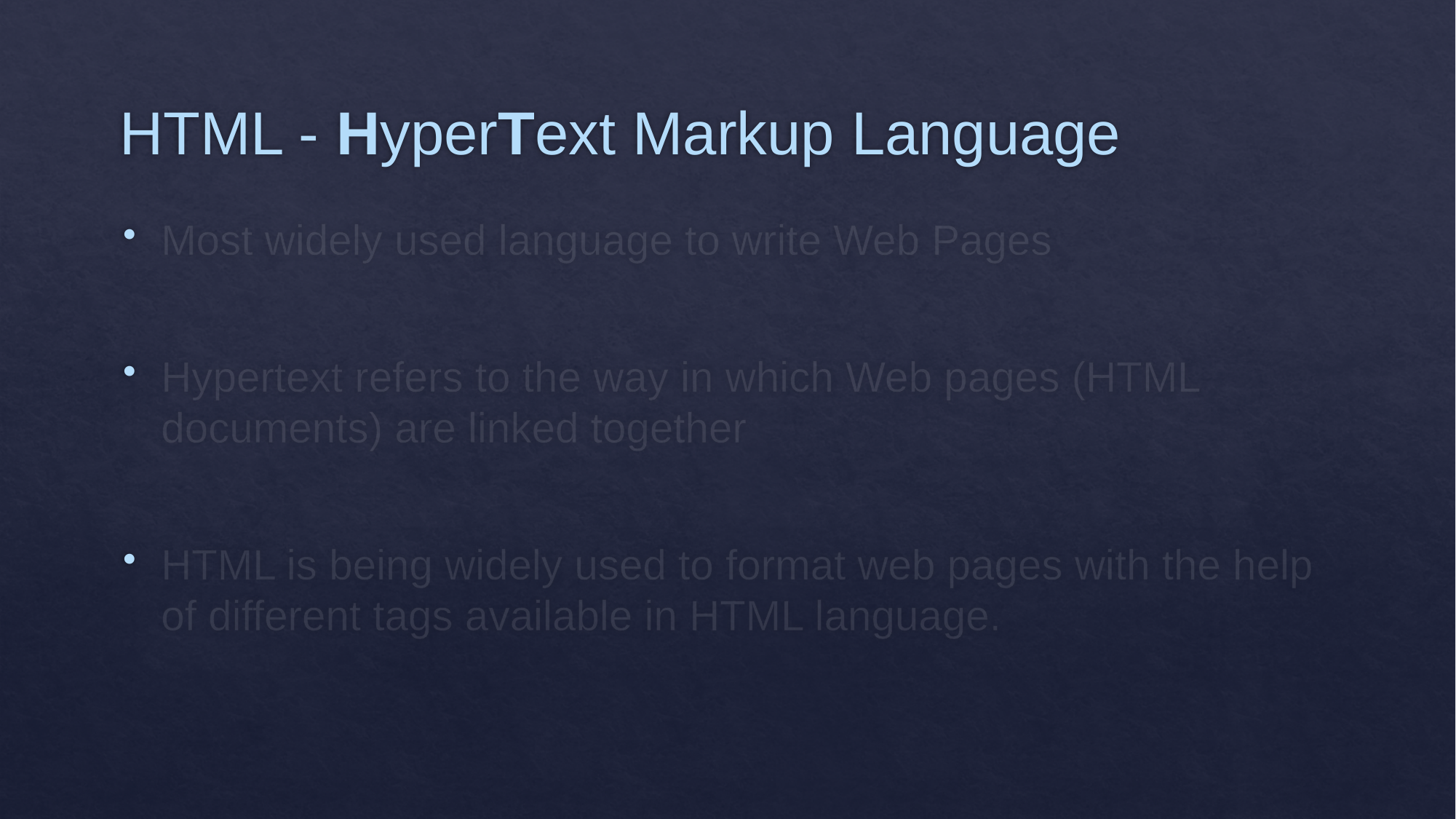

# HTML - HyperText Markup Language
Most widely used language to write Web Pages

Hypertext refers to the way in which Web pages (HTML documents) are linked together

HTML is being widely used to format web pages with the help of different tags available in HTML language.